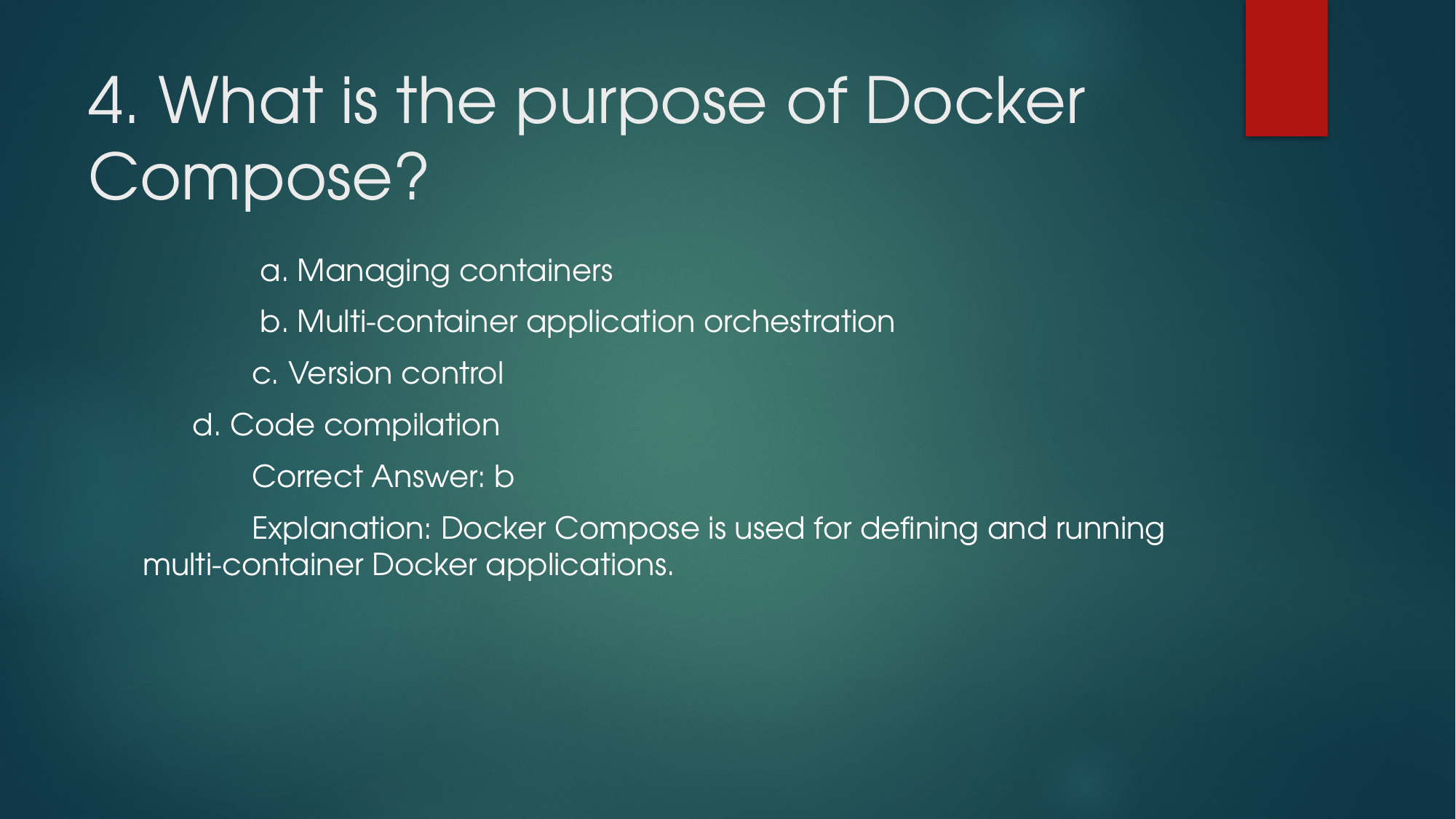

# 4. What is the purpose of Docker Compose?
	 a. Managing containers
	 b. Multi-container application orchestration
	c. Version control
      d. Code compilation
	Correct Answer: b
	Explanation: Docker Compose is used for defining and running multi-container Docker applications.